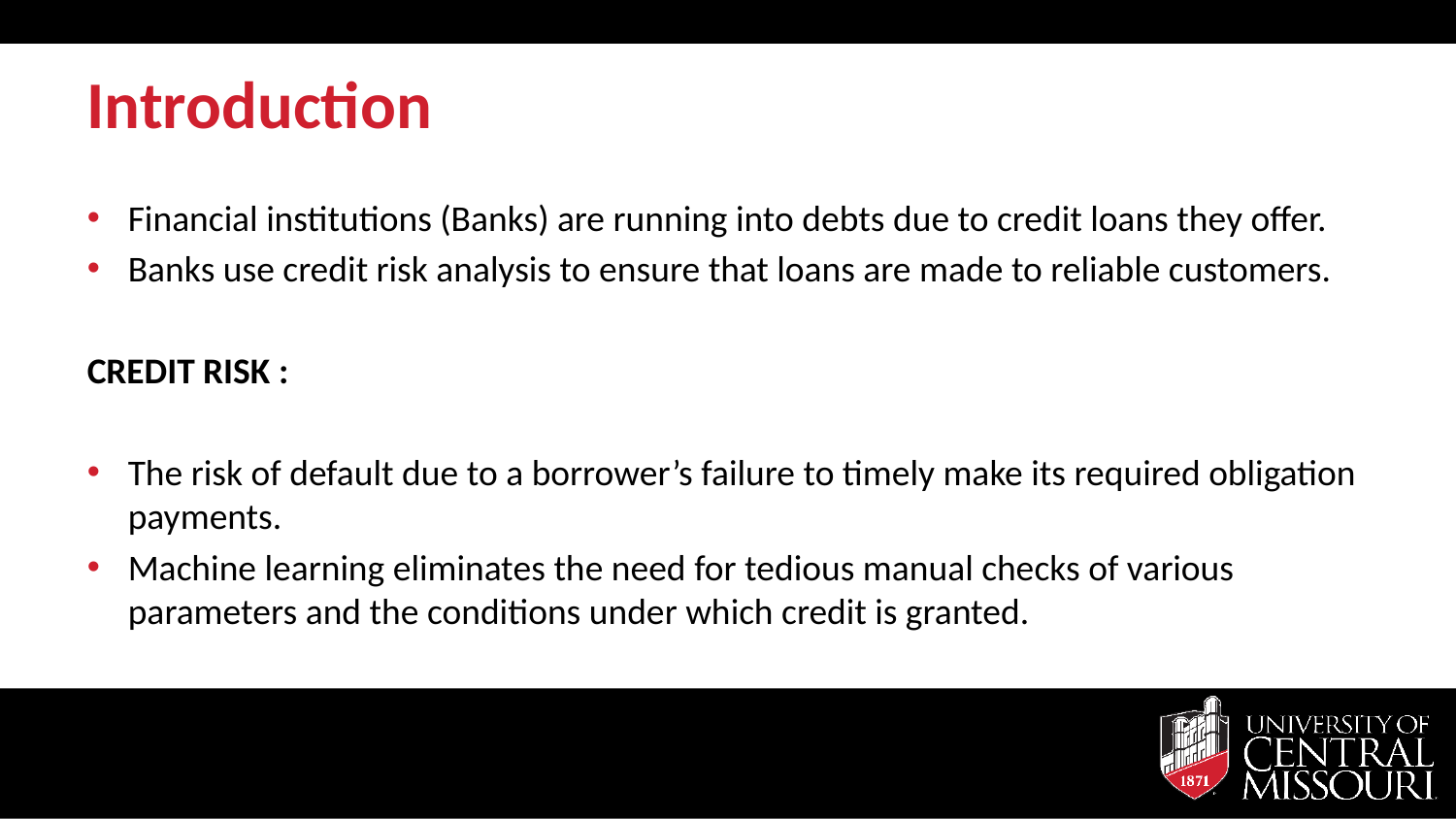

# Introduction
Financial institutions (Banks) are running into debts due to credit loans they offer.
Banks use credit risk analysis to ensure that loans are made to reliable customers.

CREDIT RISK :

The risk of default due to a borrower’s failure to timely make its required obligation payments.
Machine learning eliminates the need for tedious manual checks of various parameters and the conditions under which credit is granted.